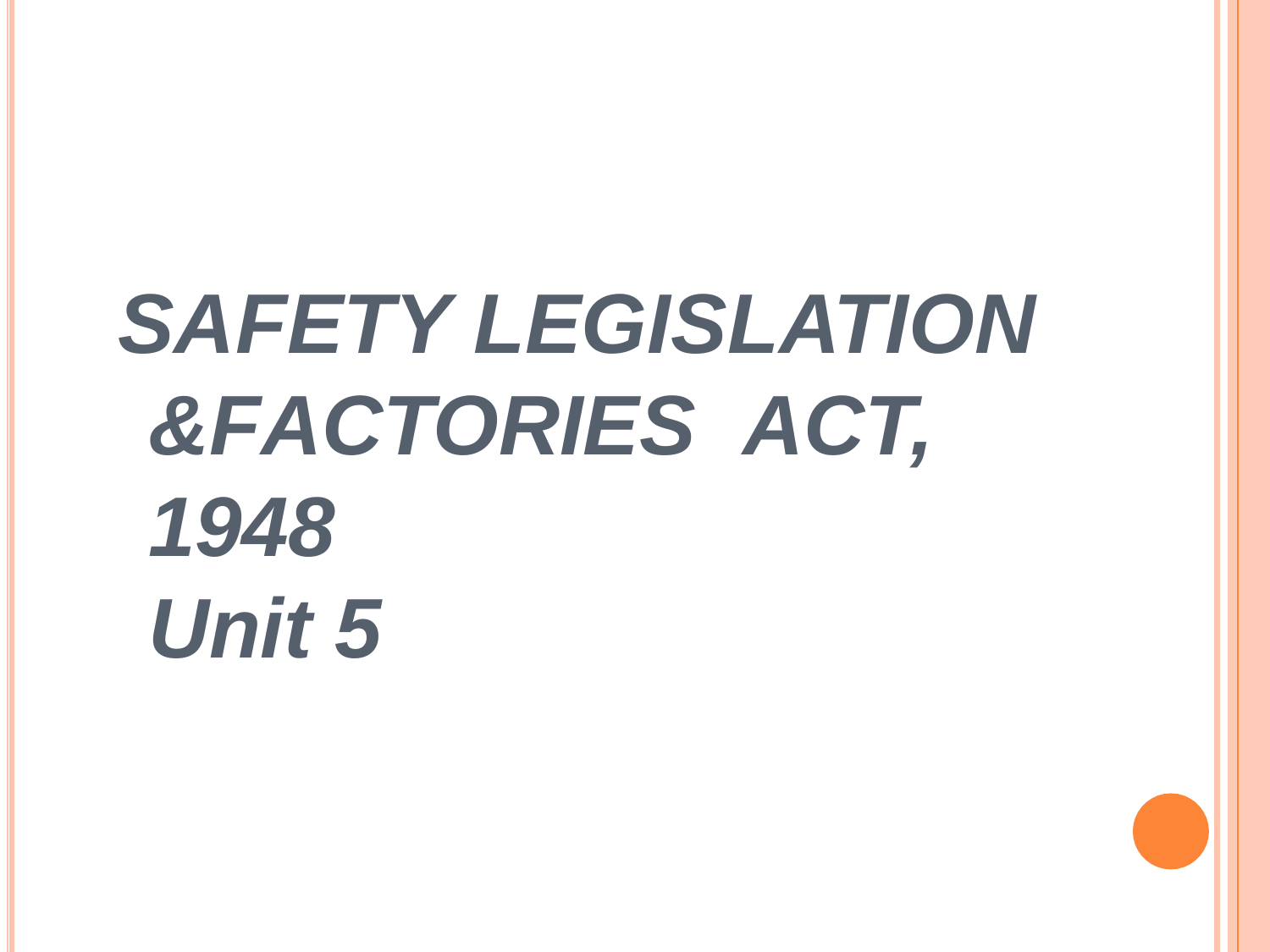

# SAFETY LEGISLATION &FACTORIES  ACT, 1948 Unit 5